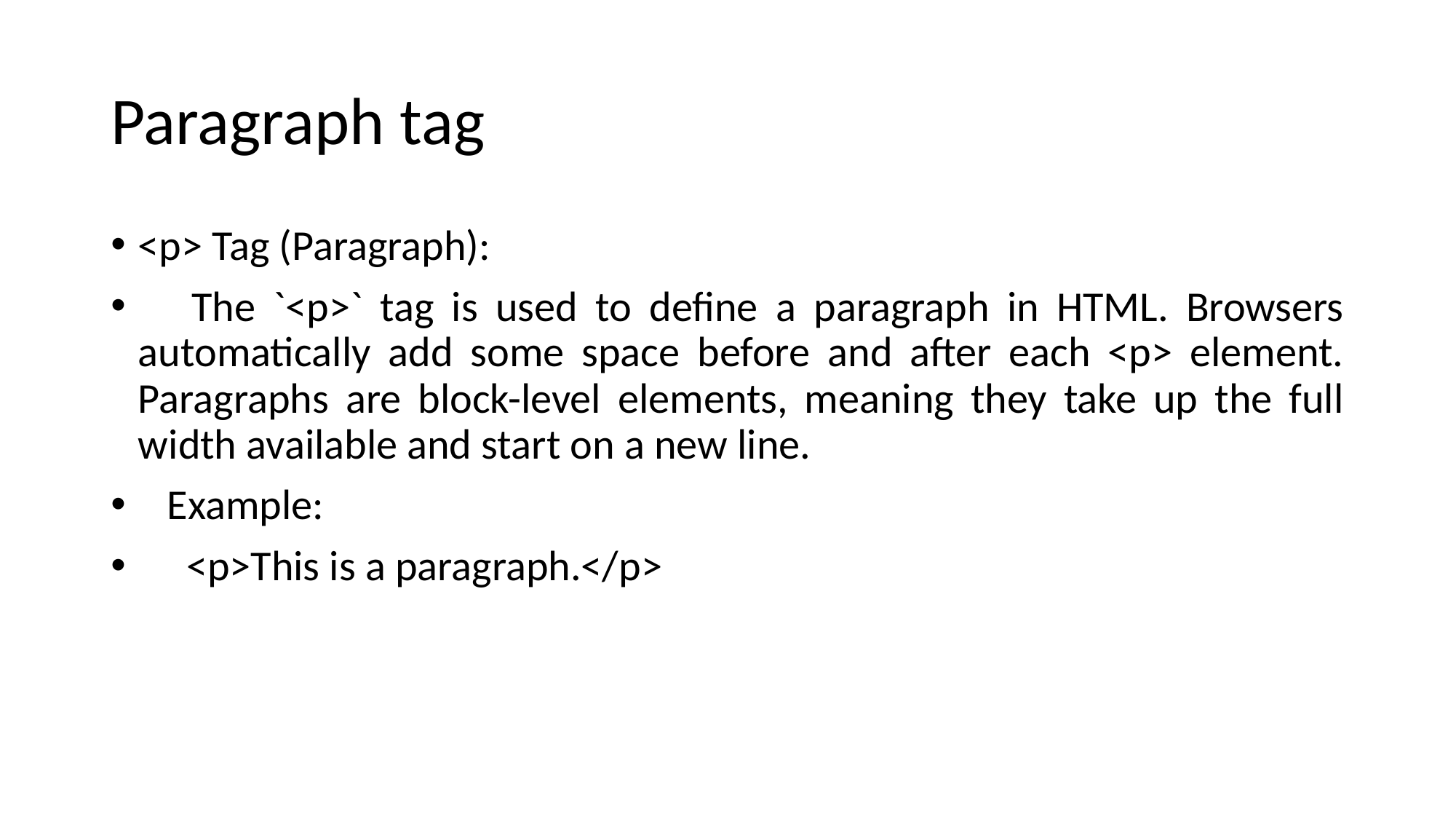

# Paragraph tag
<p> Tag (Paragraph):
   The `<p>` tag is used to define a paragraph in HTML. Browsers automatically add some space before and after each <p> element. Paragraphs are block-level elements, meaning they take up the full width available and start on a new line.
   Example:
     <p>This is a paragraph.</p>